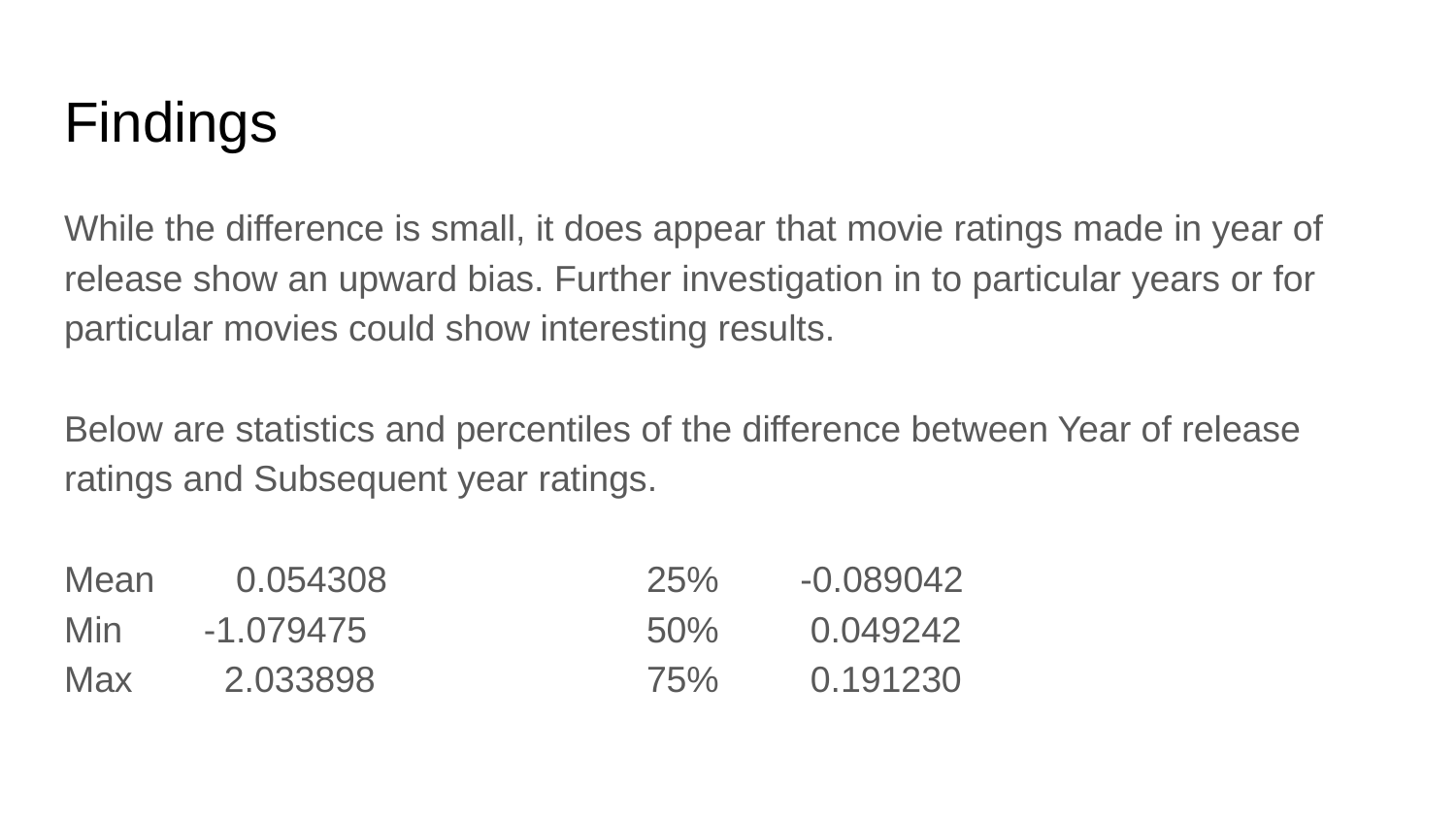

# Findings
While the difference is small, it does appear that movie ratings made in year of release show an upward bias. Further investigation in to particular years or for particular movies could show interesting results.

Below are statistics and percentiles of the difference between Year of release ratings and Subsequent year ratings.

Mean        0.054308		25%        -0.089042
Min        -1.079475 		50%         0.049242
Max         2.033898		75%         0.191230